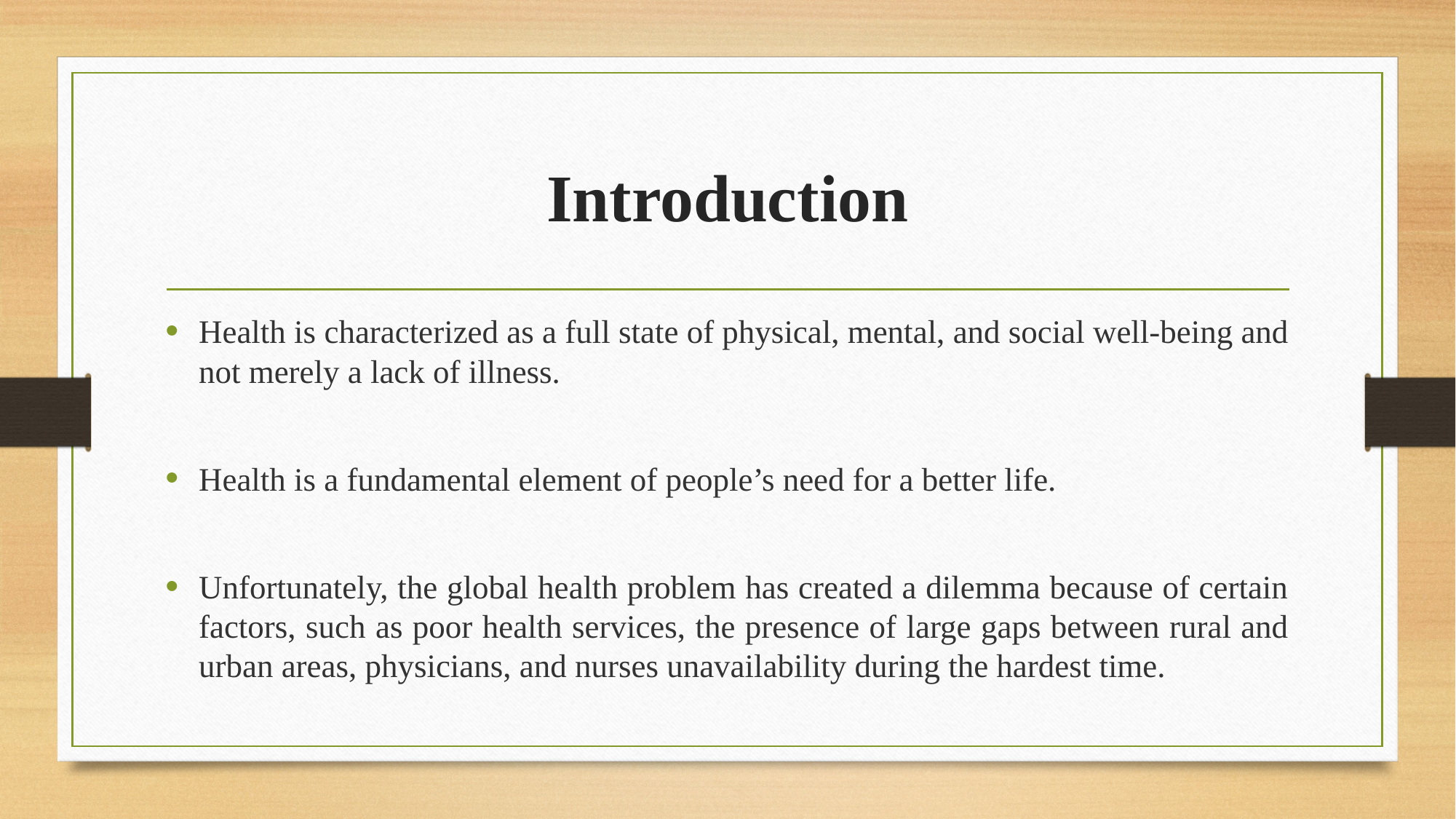

# Introduction
Health is characterized as a full state of physical, mental, and social well-being and not merely a lack of illness.

Health is a fundamental element of people’s need for a better life.

Unfortunately, the global health problem has created a dilemma because of certain factors, such as poor health services, the presence of large gaps between rural and urban areas, physicians, and nurses unavailability during the hardest time.